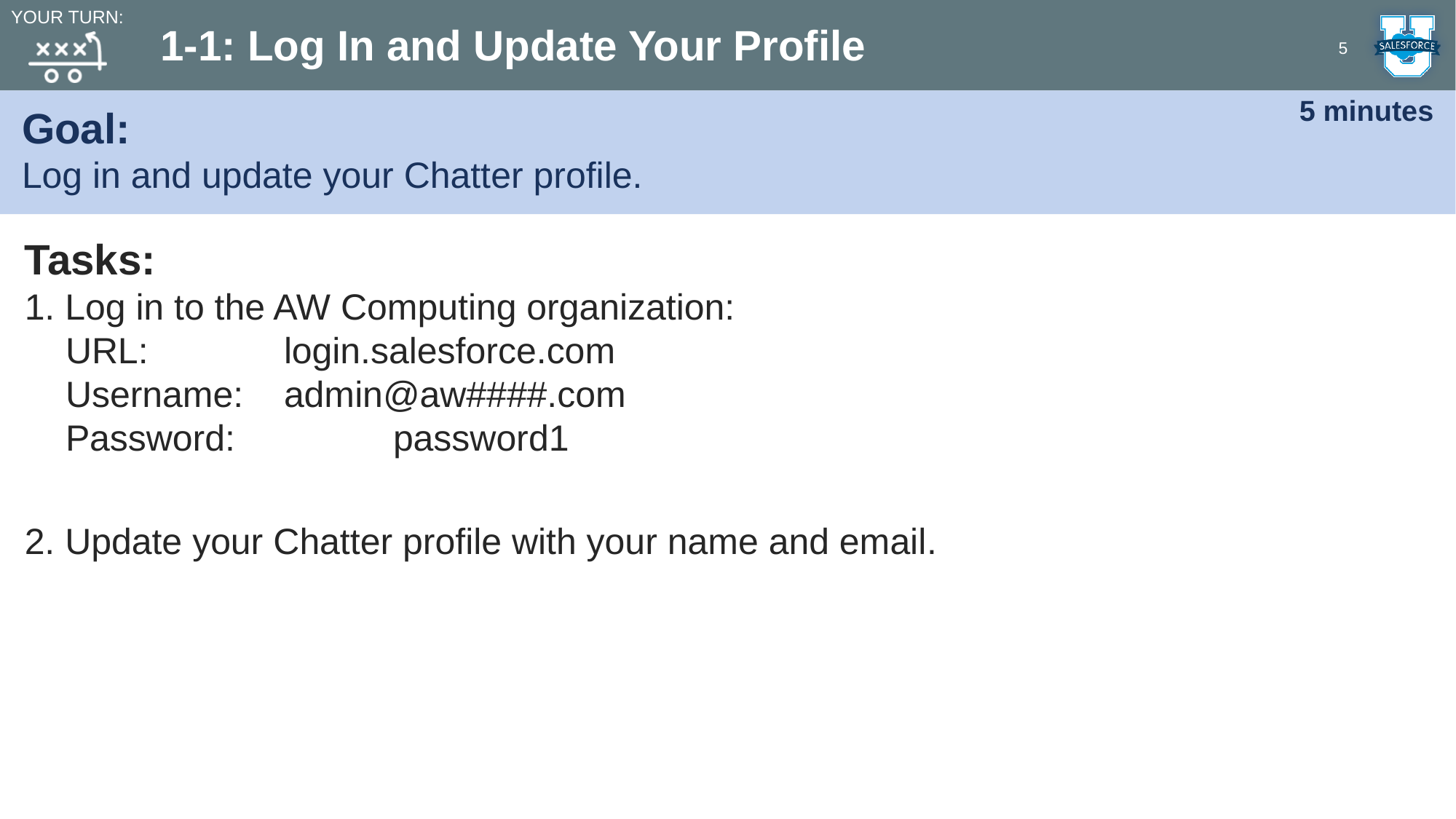

Your turn:
# 1-1: Log In and Update Your Profile
5
Goal:
Log in and update your Chatter profile.
5 minutes

Tasks:
Log in to the AW Computing organization:
URL: 		login.salesforce.com
Username:	admin@aw####.com
Password:		password1

Update your Chatter profile with your name and email.